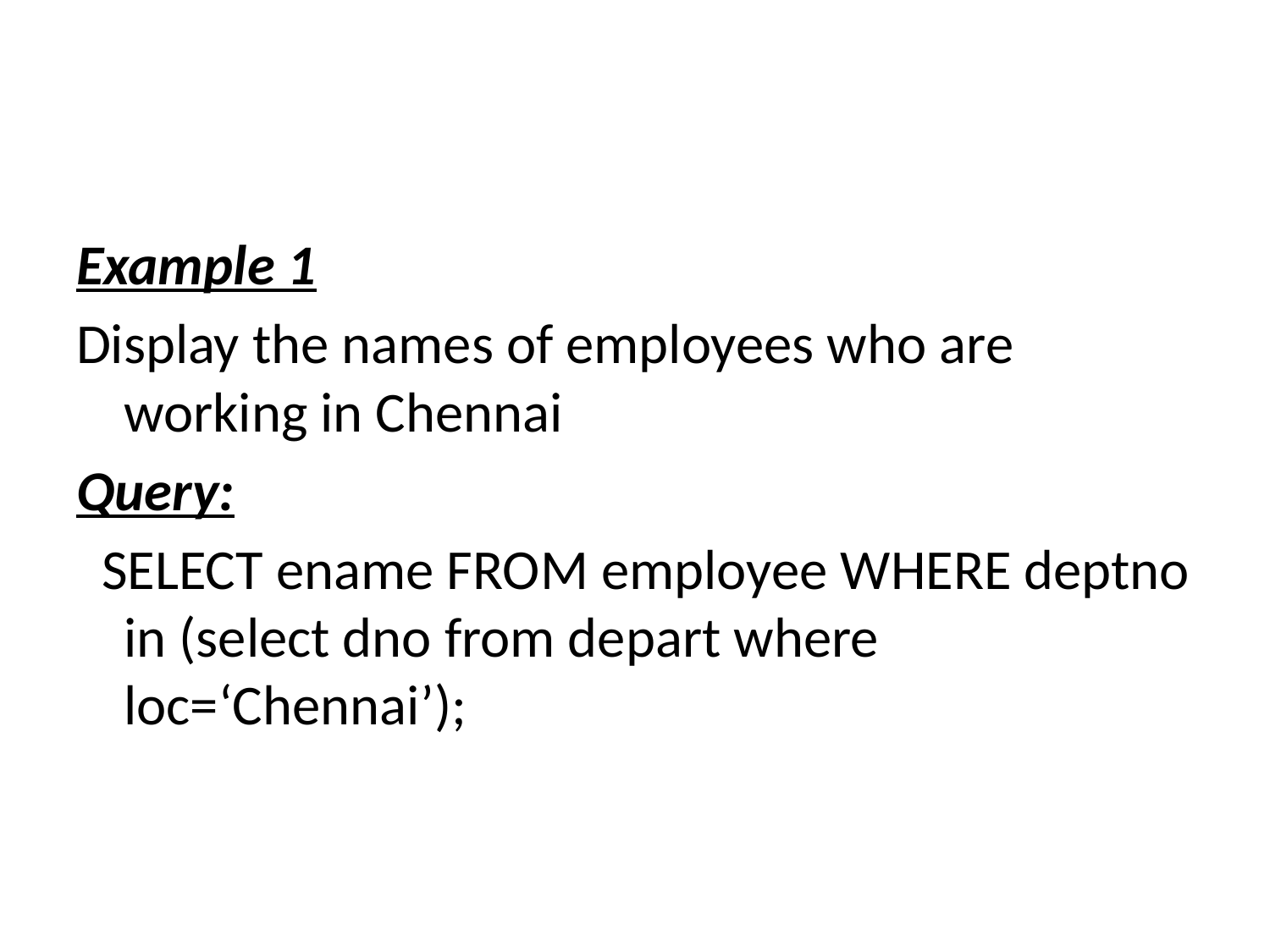

#
Example 1
Display the names of employees who are working in Chennai
Query:
  SELECT ename FROM employee WHERE deptno in (select dno from depart where loc=‘Chennai’);